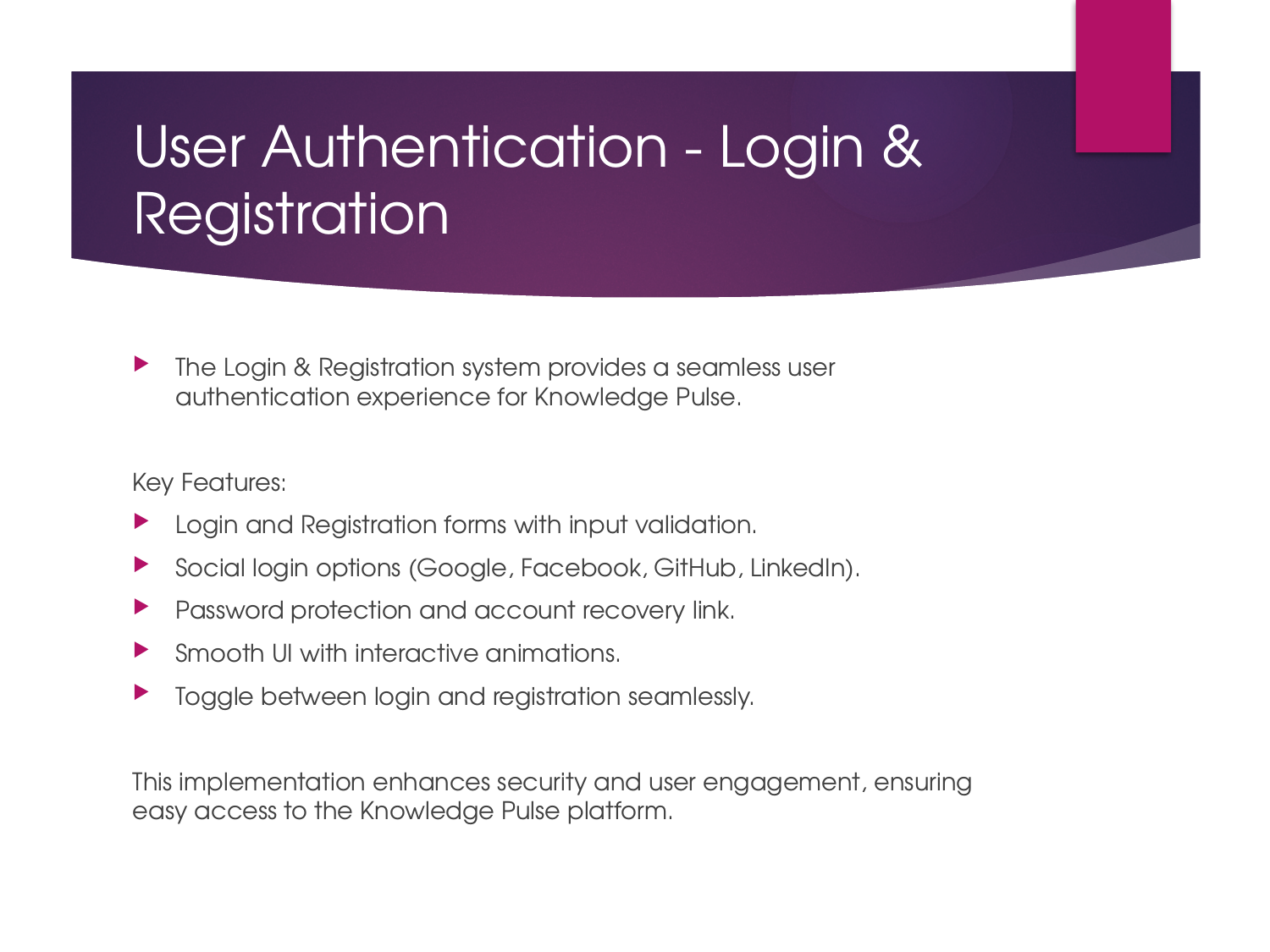

# User Authentication - Login & Registration
The Login & Registration system provides a seamless user authentication experience for Knowledge Pulse.

Key Features:
Login and Registration forms with input validation.
Social login options (Google, Facebook, GitHub, LinkedIn).
Password protection and account recovery link.
Smooth UI with interactive animations.
Toggle between login and registration seamlessly.

This implementation enhances security and user engagement, ensuring easy access to the Knowledge Pulse platform.